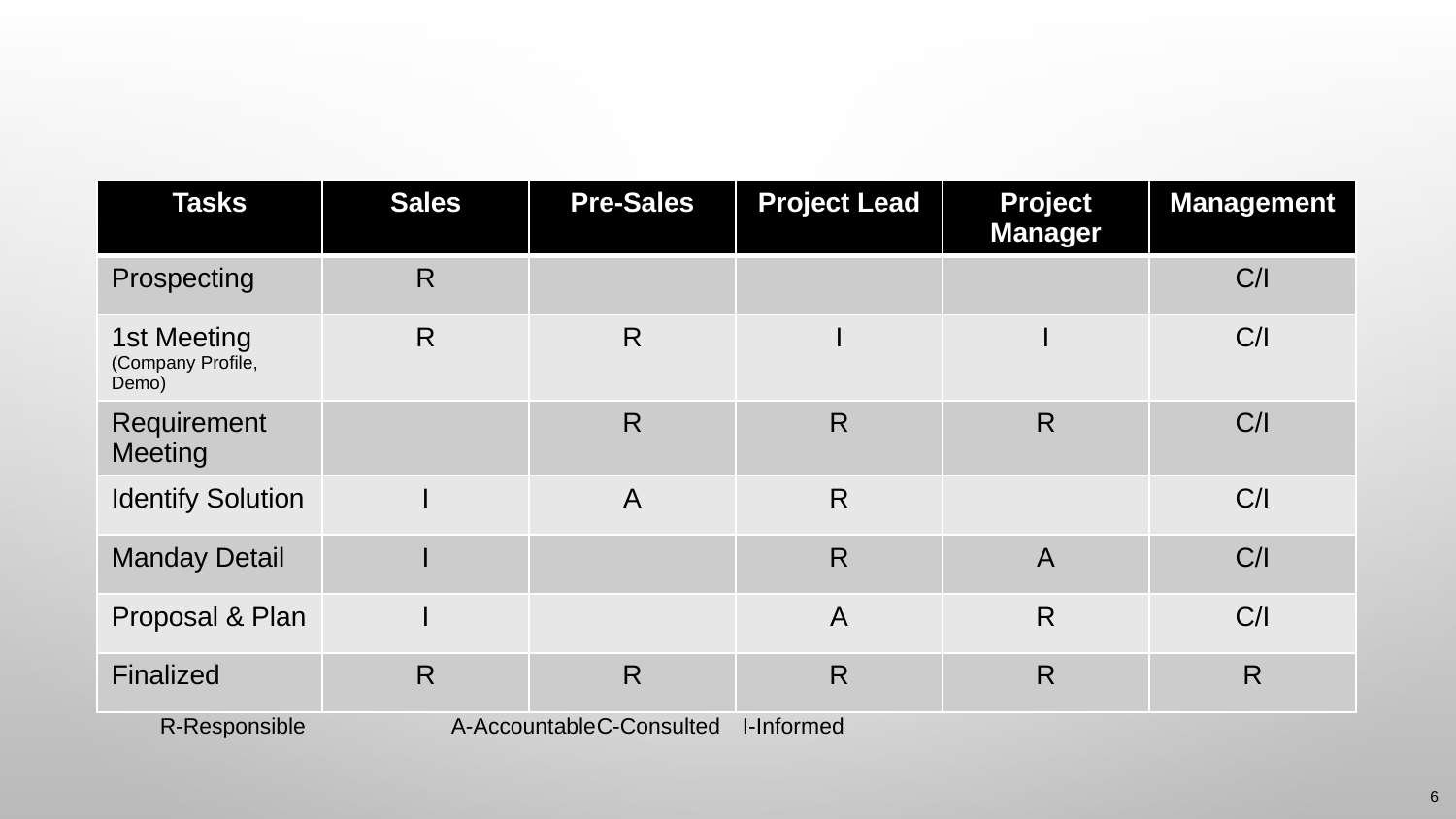

#
| Tasks | Sales | Pre-Sales | Project Lead | Project Manager | Management |
| --- | --- | --- | --- | --- | --- |
| Prospecting | R |  |  |  | C/I |
| 1st Meeting (Company Profile, Demo) | R | R | I | I | C/I |
| Requirement Meeting |  | R | R | R | C/I |
| Identify Solution | I | A | R |  | C/I |
| Manday Detail | I |  | R | A | C/I |
| Proposal & Plan | I |  | A | R | C/I |
| Finalized | R | R | R | R | R |
R-Responsible	A-Accountable	C-Consulted	I-Informed
6